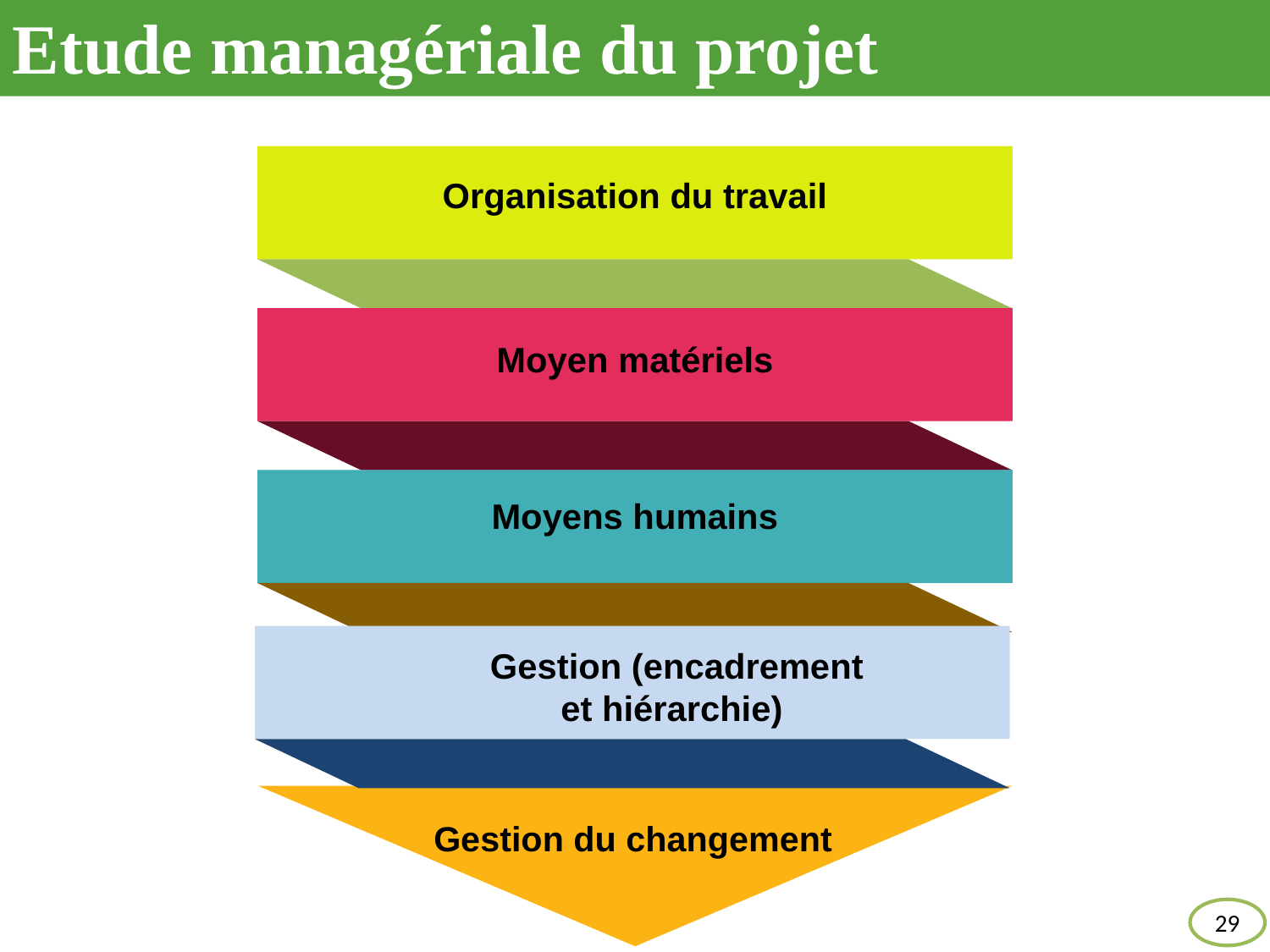

Etude managériale du projet

Organisation du travail
Moyen matériels
Moyens humains

Gestion (encadrement et hiérarchie)
Your Text Here

Gestion du changement
29